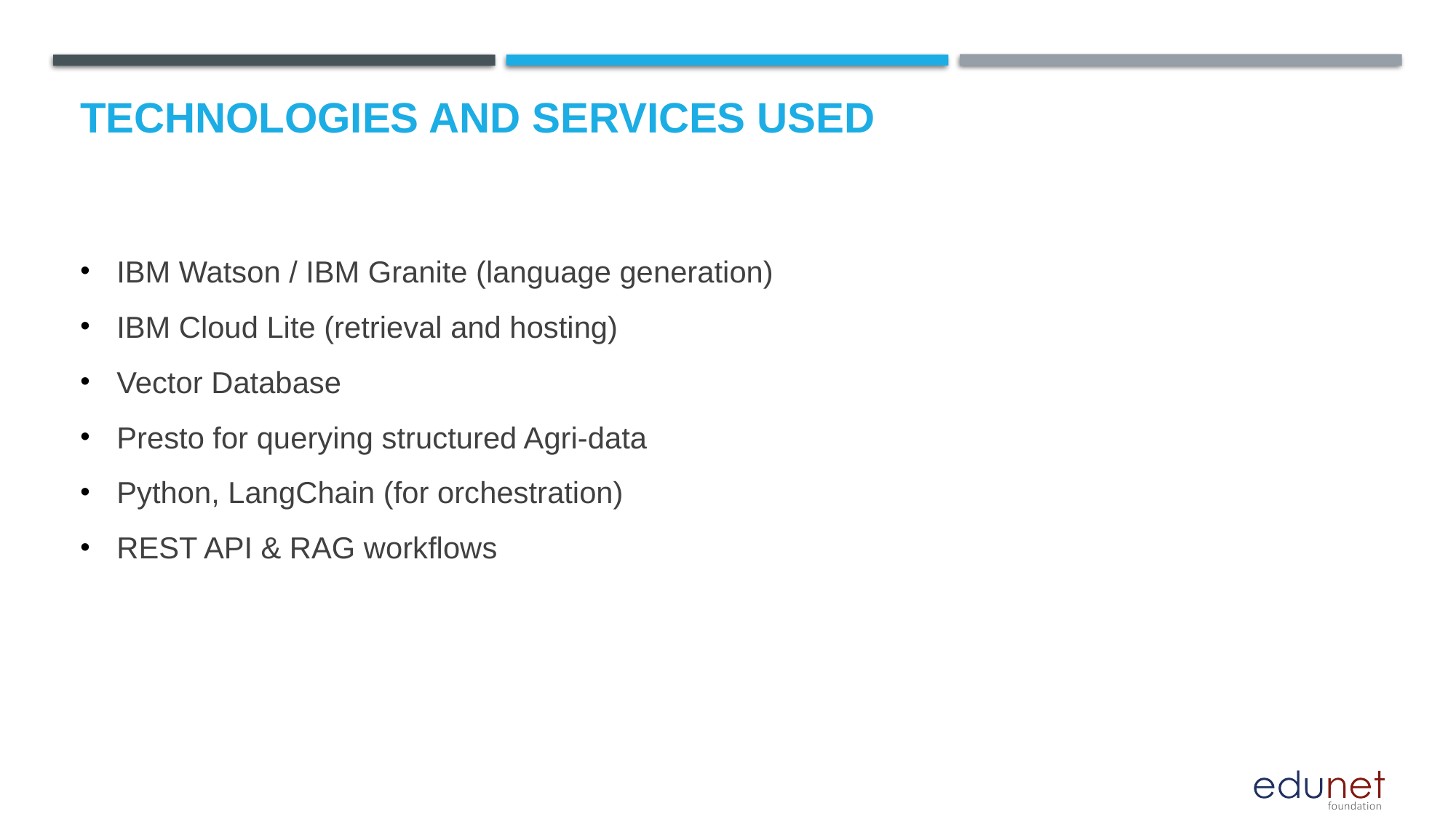

# TECHNOLOGIES AND SERVICES USED
IBM Watson / IBM Granite (language generation)
IBM Cloud Lite (retrieval and hosting)
Vector Database
Presto for querying structured Agri-data
Python, LangChain (for orchestration)
REST API & RAG workflows